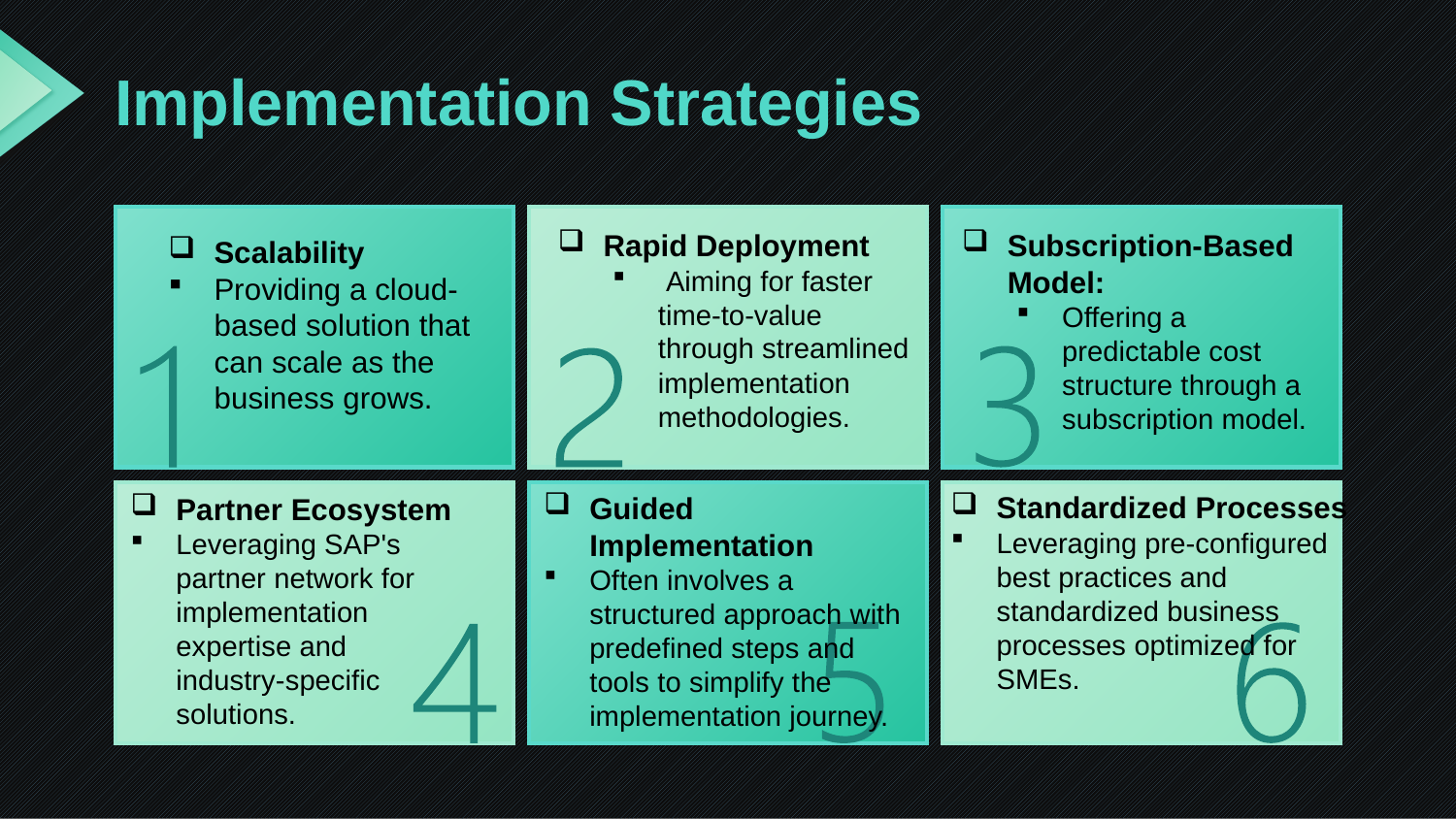

# Implementation Strategies

Rapid Deployment
 Aiming for faster time-to-value through streamlined implementation methodologies.
Subscription-Based Model:
Offering a predictable cost structure through a subscription model.
Scalability
Providing a cloud-based solution that can scale as the business grows.

Standardized Processes
Leveraging pre-configured best practices and standardized business processes optimized for SMEs.

Guided Implementation
Often involves a structured approach with predefined steps and tools to simplify the implementation journey.

Partner Ecosystem
Leveraging SAP's partner network for implementation expertise and industry-specific solutions.